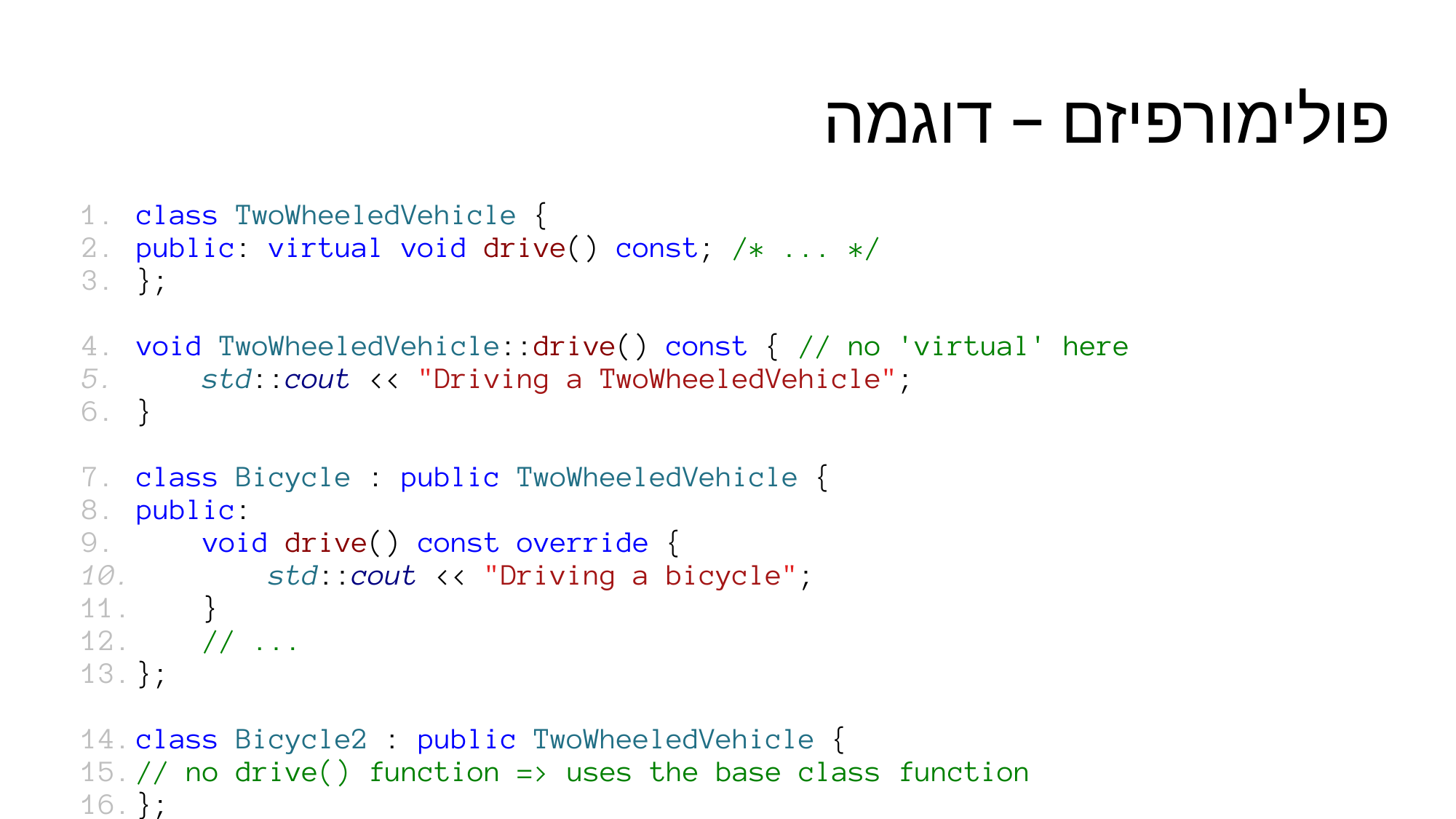

# פולימורפיזם – דוגמה
class TwoWheeledVehicle {
public: virtual void drive() const; /* ... */
};

void TwoWheeledVehicle::drive() const { // no 'virtual' here
    std::cout << "Driving a TwoWheeledVehicle";
}

class Bicycle : public TwoWheeledVehicle {
public:
    void drive() const override {
        std::cout << "Driving a bicycle";
    }
    // ...
};

class Bicycle2 : public TwoWheeledVehicle {
// no drive() function => uses the base class function
};